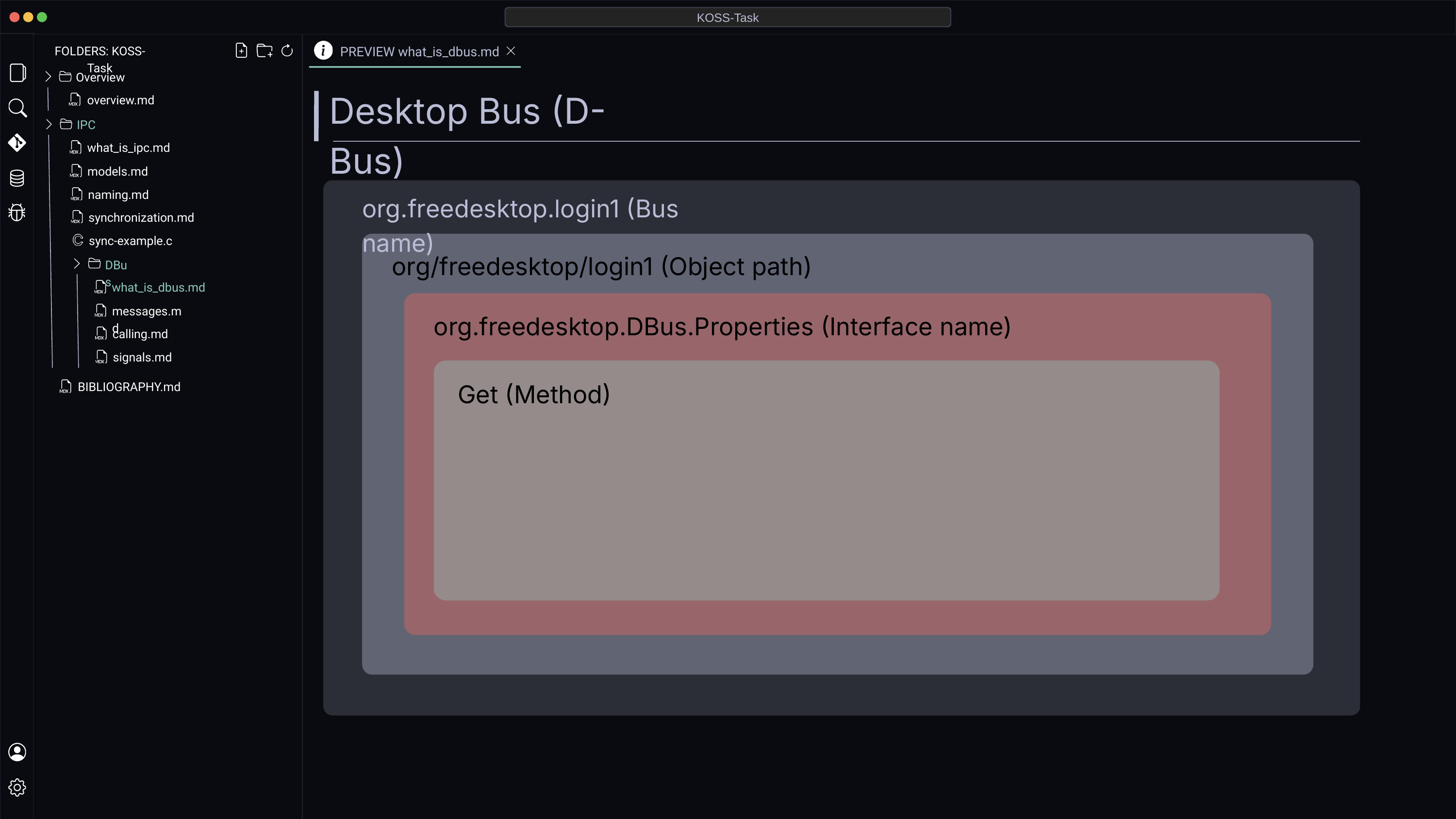

KOSS-Task

PREVIEW what_is_dbus.md

FOLDERS: KOSS-Task

Overview

Desktop Bus (D-Bus)

overview.md

IPC

what_is_ipc.md

models.md

naming.md

org.freedesktop.login1 (Bus name)

synchronization.md

sync-example.c

org/freedesktop/login1 (Object path)

DBus

what_is_dbus.md

messages.md

org.freedesktop.DBus.Properties (Interface name)

calling.md

signals.md

Get (Method)
BIBLIOGRAPHY.md